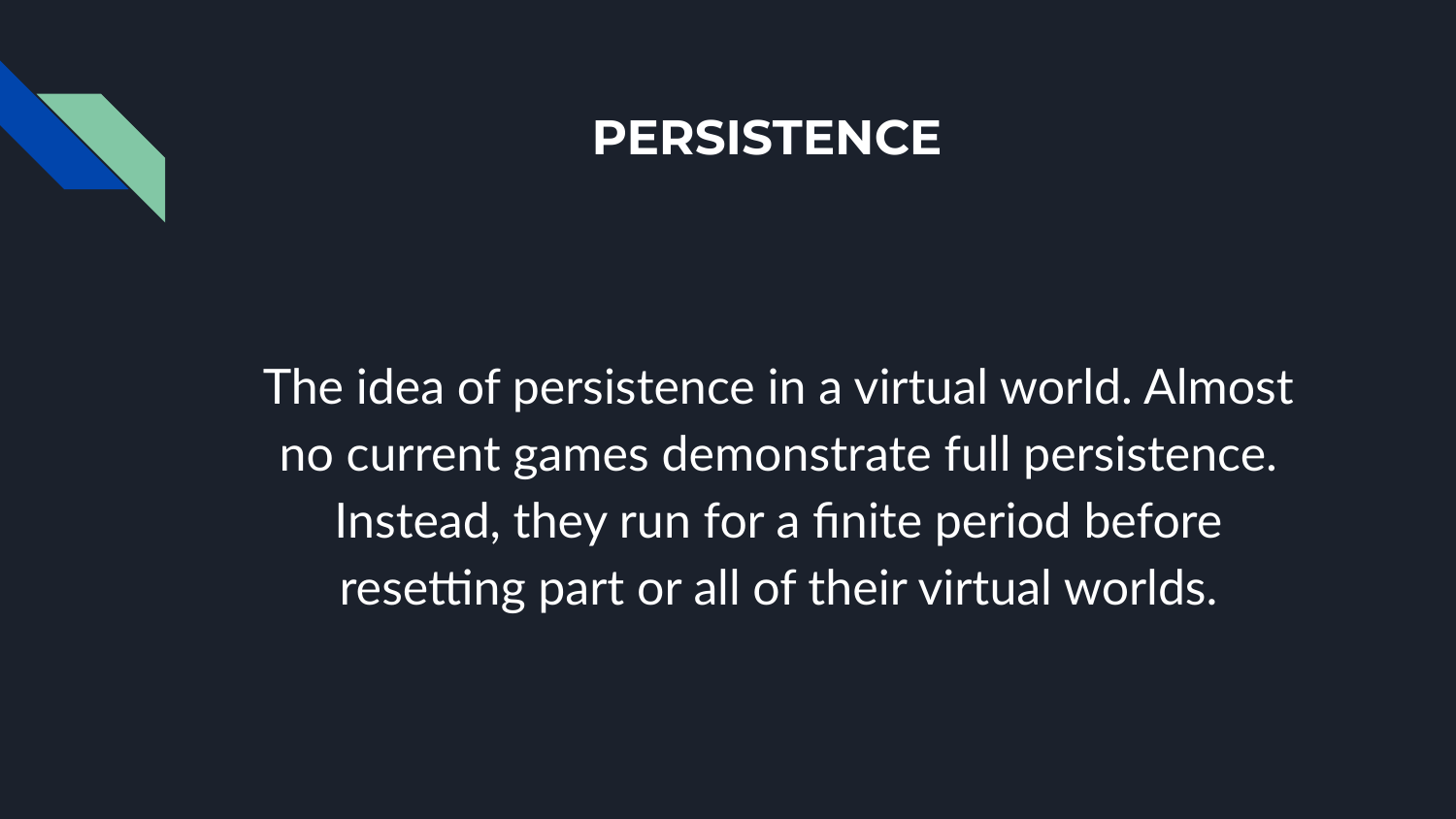

# PERSISTENCE
The idea of persistence in a virtual world. Almost no current games demonstrate full persistence. Instead, they run for a finite period before resetting part or all of their virtual worlds.